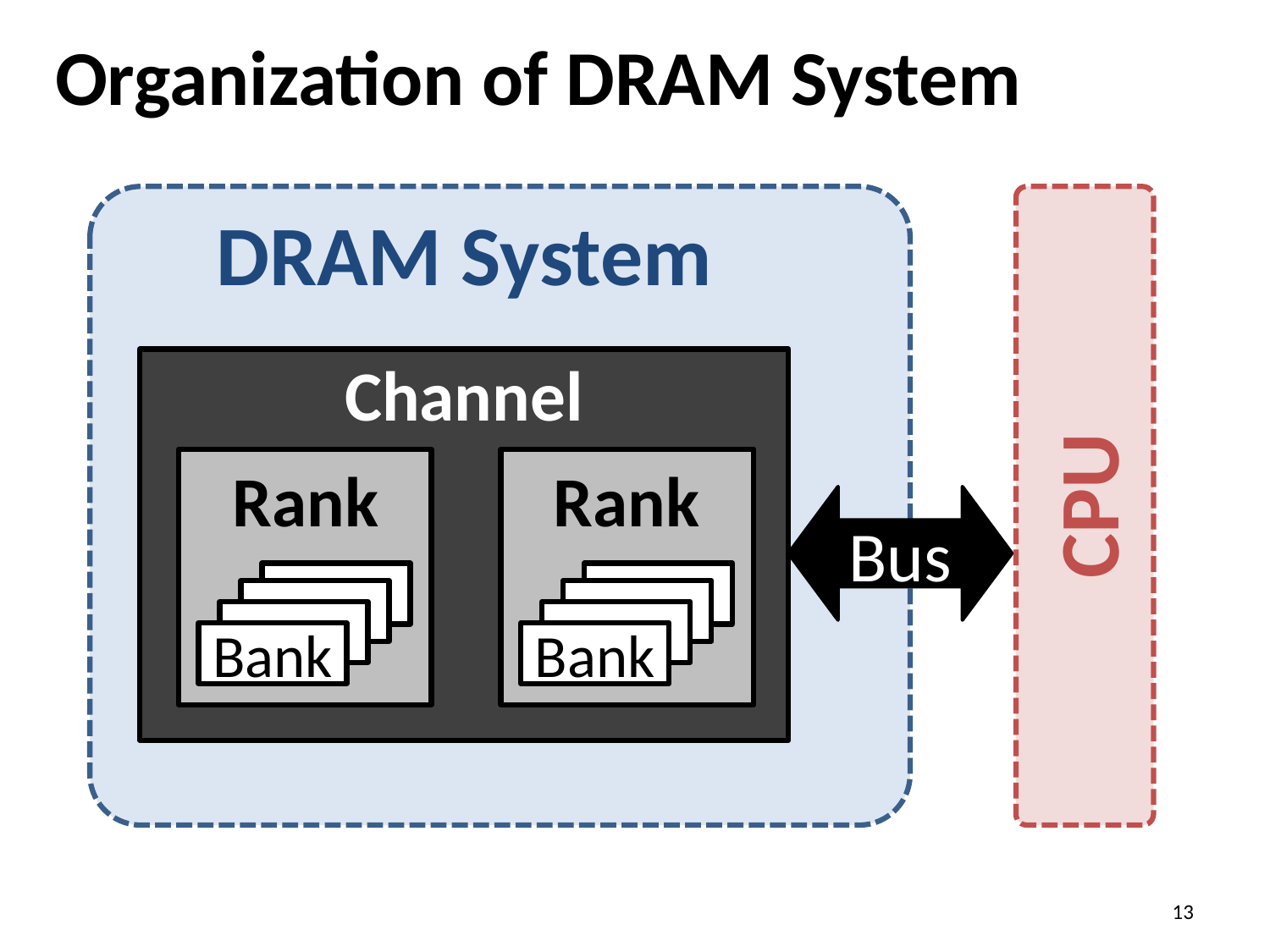

# Organization of DRAM System

DRAM System
CPU

Channel

Rank
Rank
Bus

Bank
Bank
13